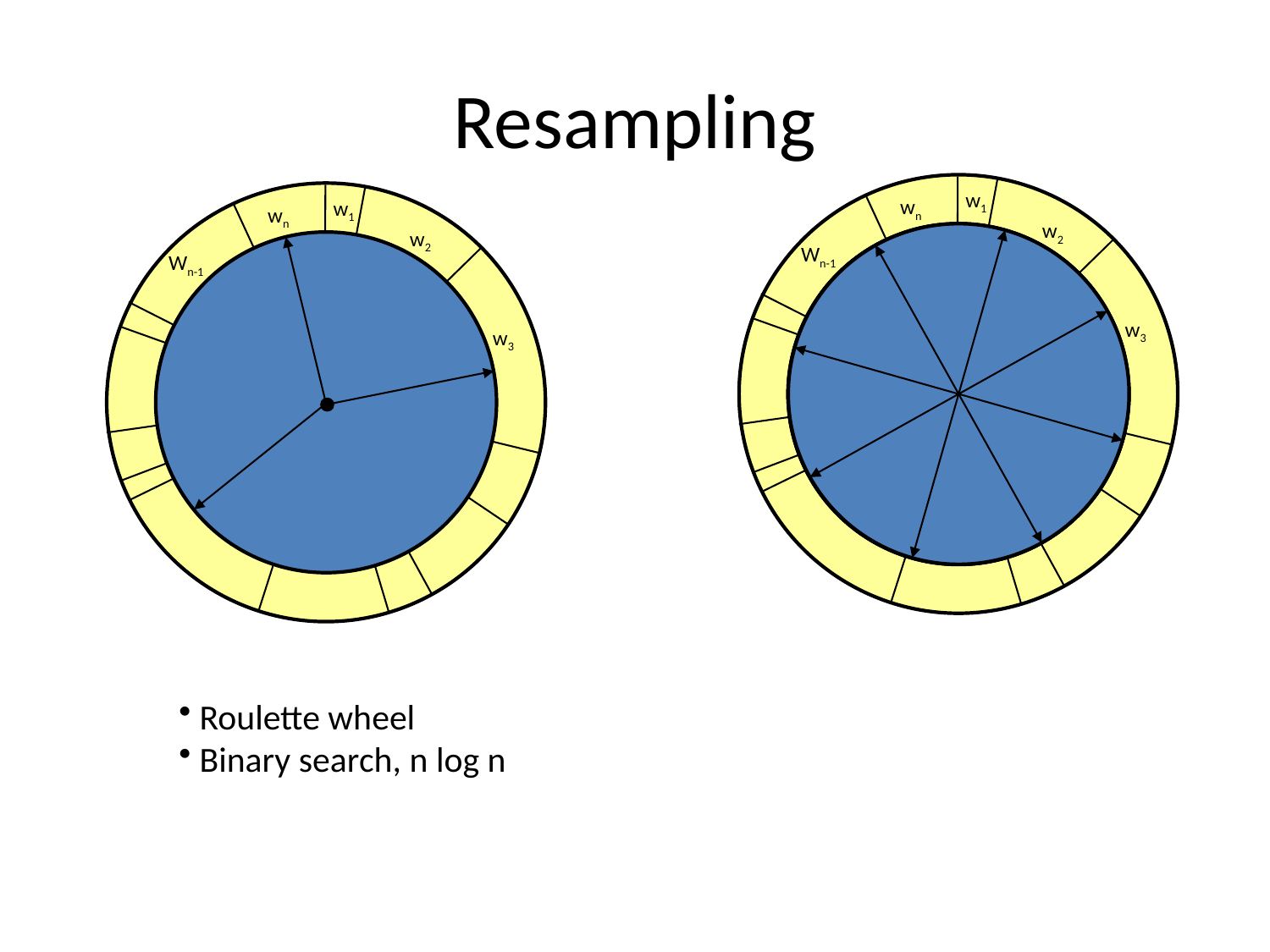

# Resampling

w1
wn

w2

Wn-1

w3

w1
wn

w2

Wn-1

w3

 Roulette wheel
 Binary search, n log n